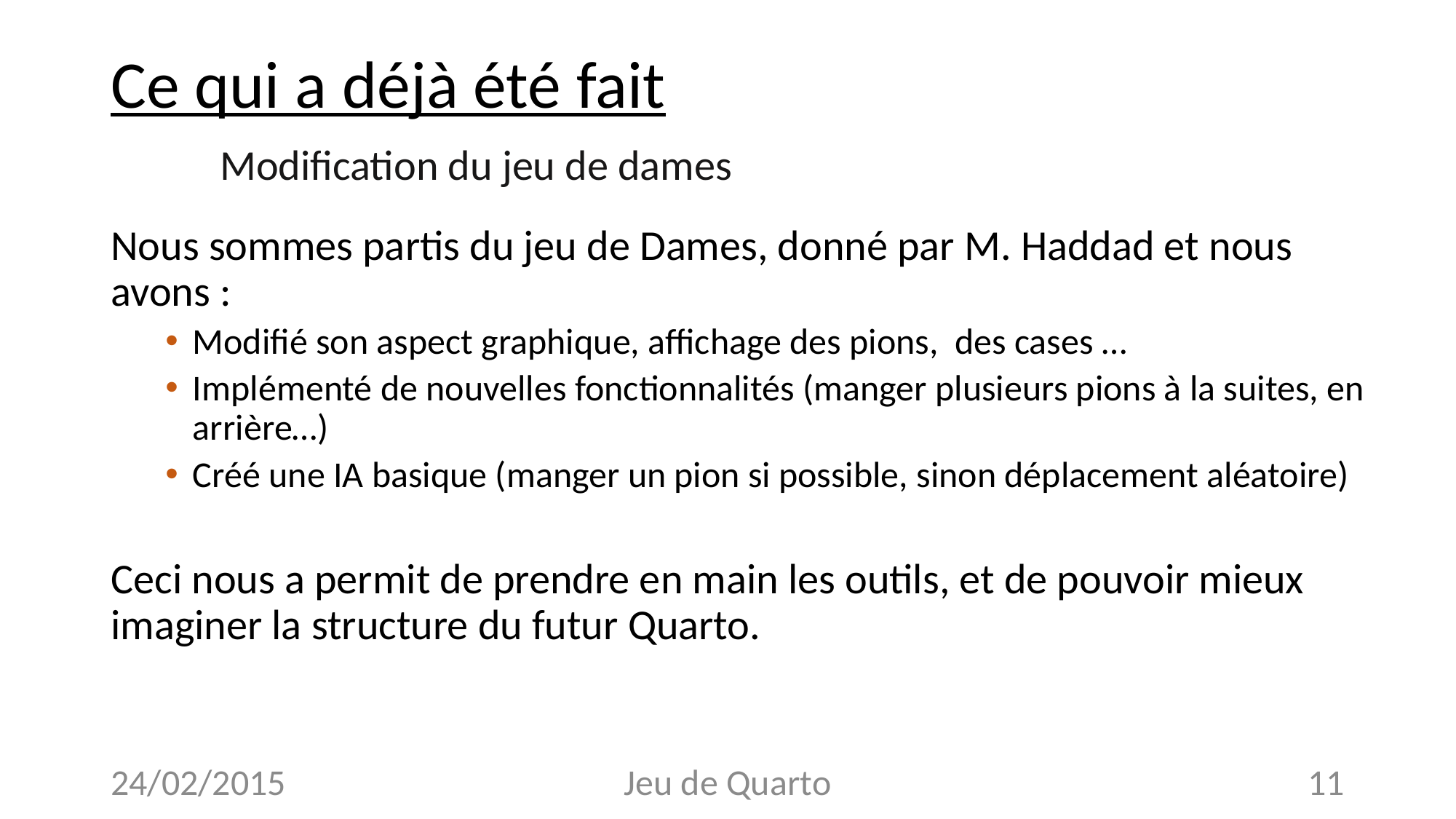

# Ce qui a déjà été fait Modification du jeu de dames
Nous sommes partis du jeu de Dames, donné par M. Haddad et nous avons :
Modifié son aspect graphique, affichage des pions,  des cases …
Implémenté de nouvelles fonctionnalités (manger plusieurs pions à la suites, en arrière…)
Créé une IA basique (manger un pion si possible, sinon déplacement aléatoire)

Ceci nous a permit de prendre en main les outils, et de pouvoir mieux imaginer la structure du futur Quarto.
24/02/2015
Jeu de Quarto
11